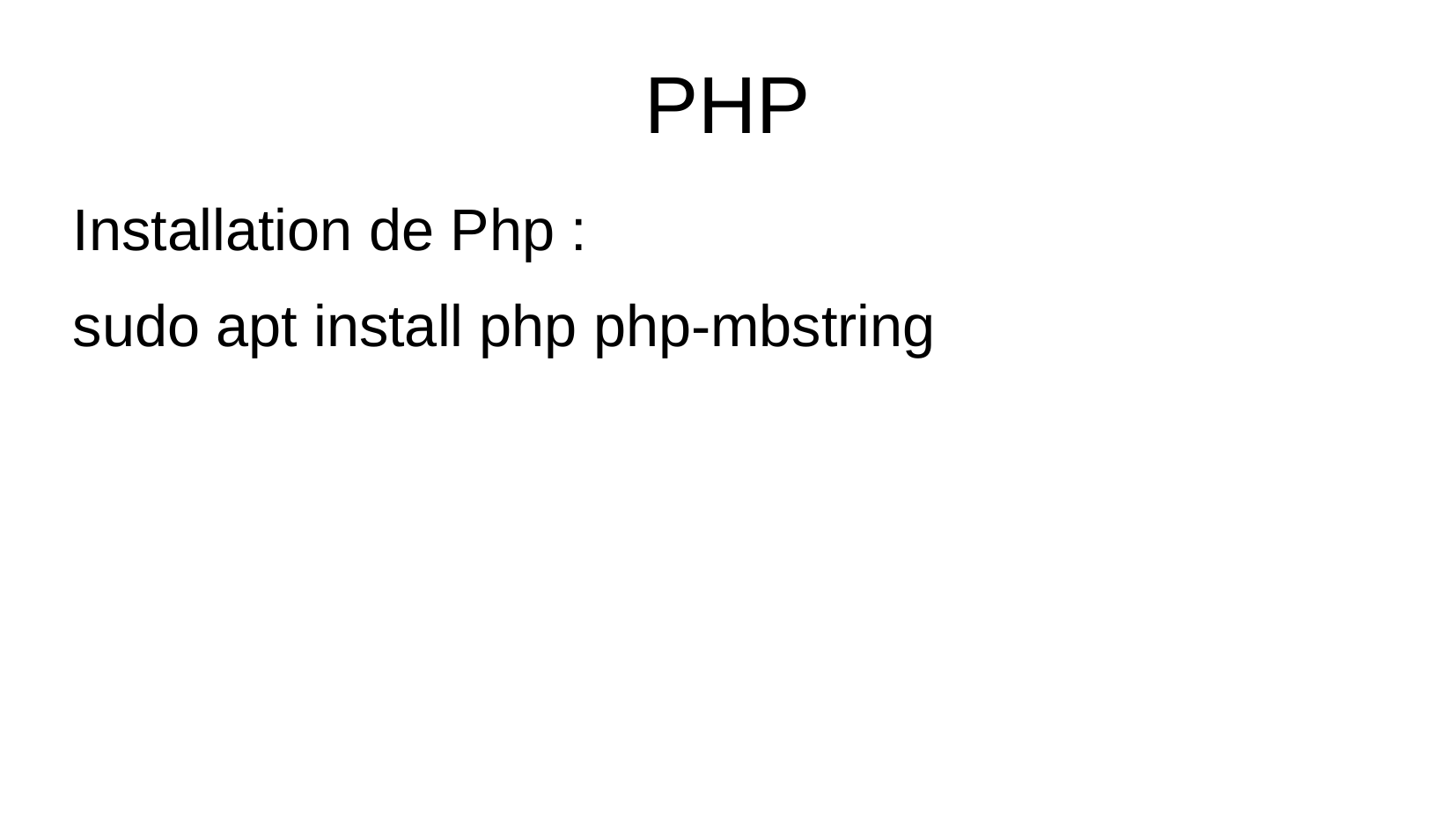

PHP
Installation de Php :
sudo apt install php php-mbstring